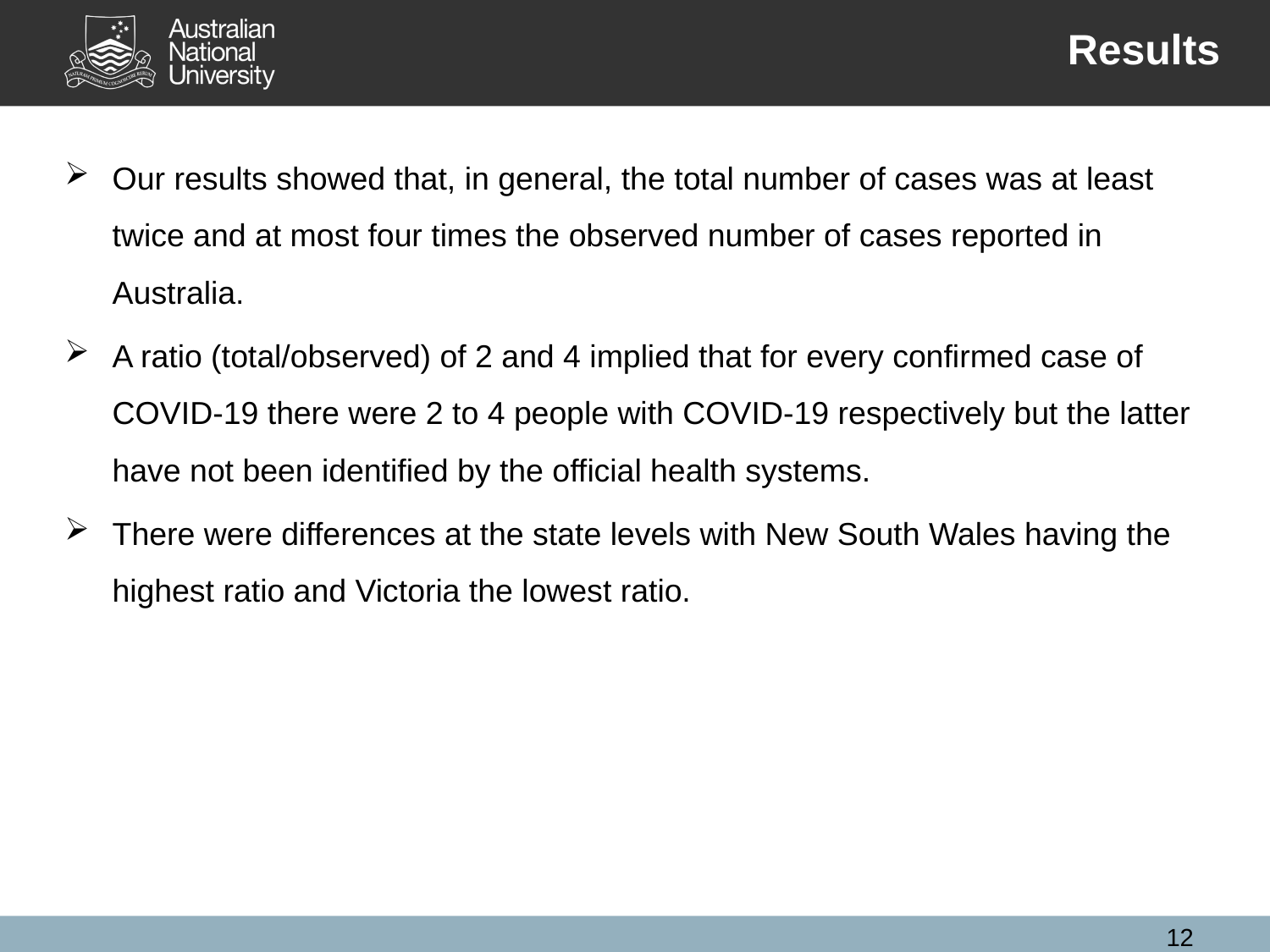

Results
Our results showed that, in general, the total number of cases was at least twice and at most four times the observed number of cases reported in Australia.
A ratio (total/observed) of 2 and 4 implied that for every confirmed case of COVID-19 there were 2 to 4 people with COVID-19 respectively but the latter have not been identified by the official health systems.
There were differences at the state levels with New South Wales having the highest ratio and Victoria the lowest ratio.

12